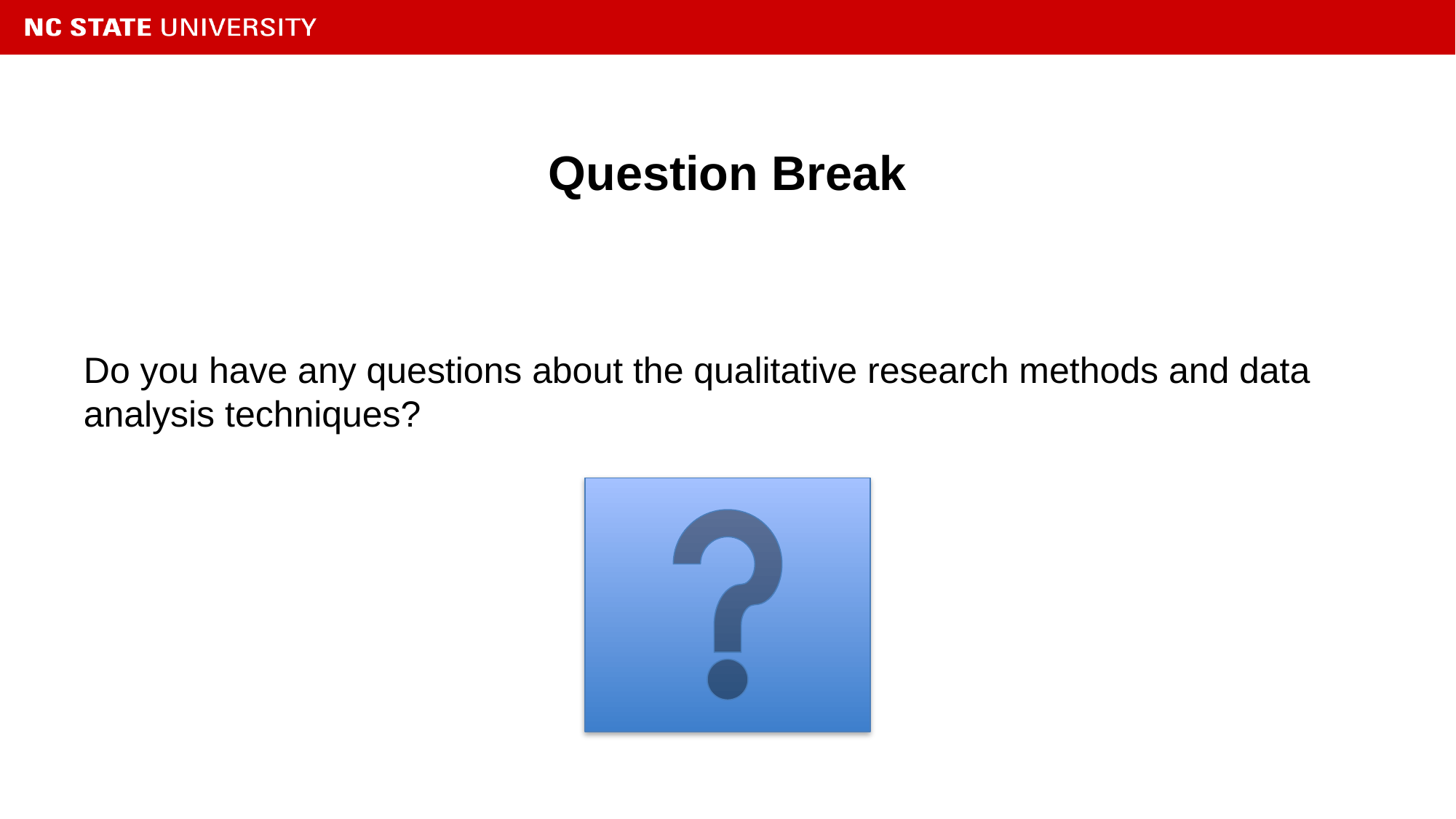

# Question Break
Do you have any questions about the qualitative research methods and data analysis techniques?